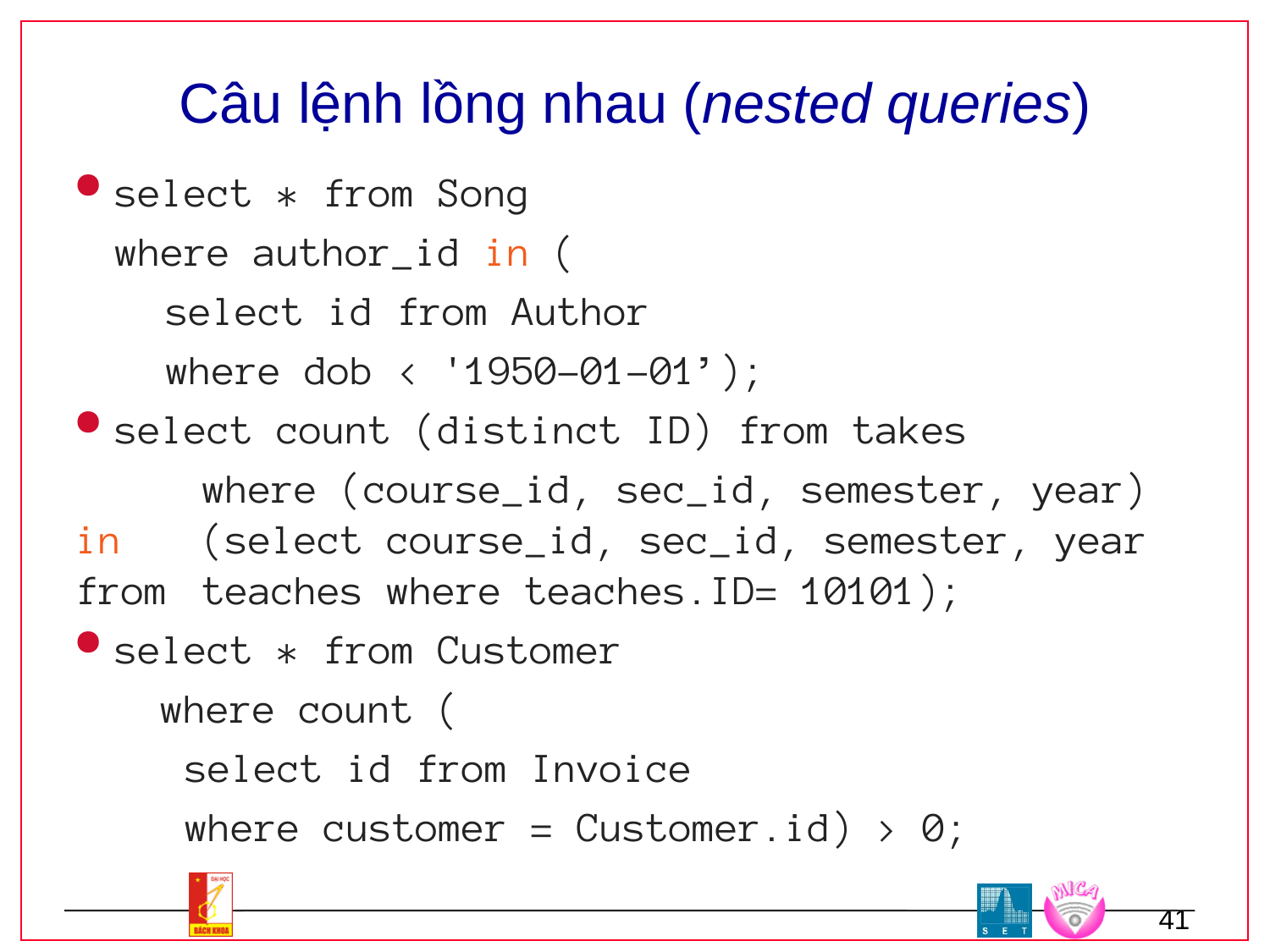

# Câu lệnh lồng nhau (nested queries)
select * from Song
	where author_id in (
select id from Author
where dob < '1950-01-01’);
select count (distinct ID) from takes
	where (course_id, sec_id, semester, year) in 	(select course_id, sec_id, semester, year from 	teaches where teaches.ID= 10101);
select * from Customer
   where count (
  select id from Invoice
  where customer = Customer.id) > 0;

41